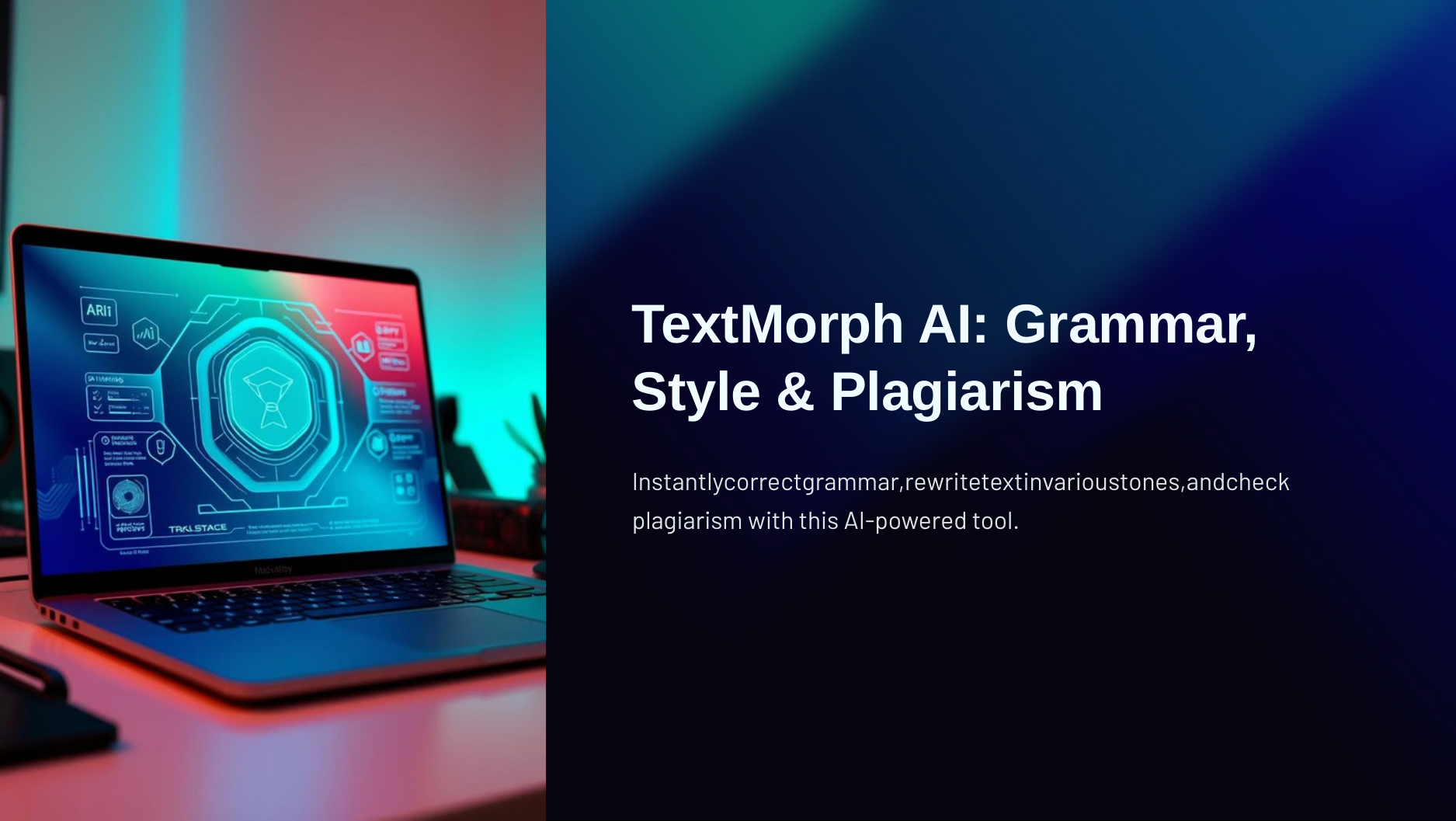

TextMorph AI: Grammar, Style & Plagiarism

Instantlycorrectgrammar,rewritetextinvarioustones,andcheck
plagiarism with this AI-powered tool.